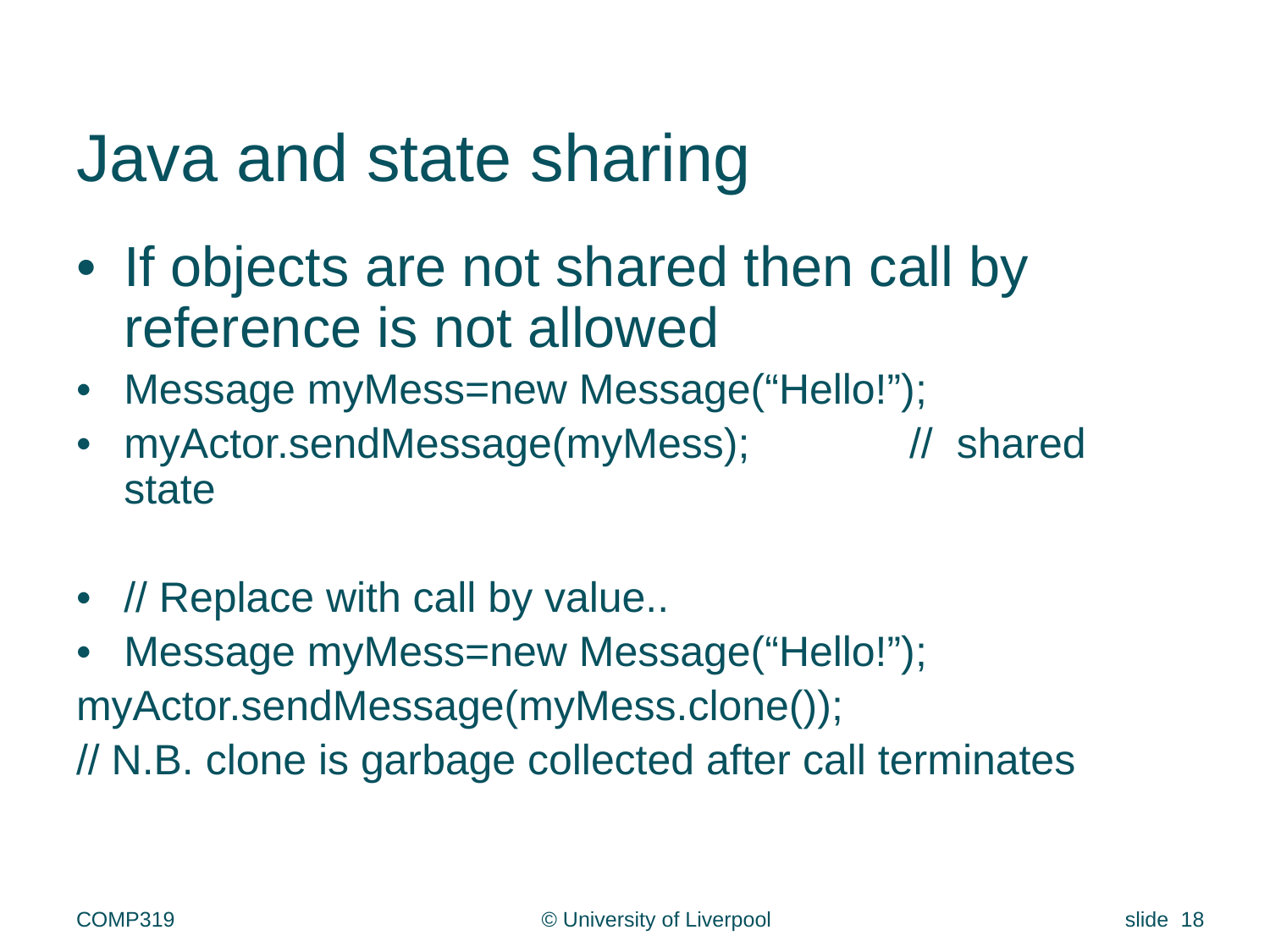

# Java and state sharing
If objects are not shared then call by reference is not allowed
Message myMess=new Message(“Hello!”);
myActor.sendMessage(myMess); 	  //  shared state

// Replace with call by value..
Message myMess=new Message(“Hello!”);
myActor.sendMessage(myMess.clone());
// N.B. clone is garbage collected after call terminates

COMP319
© University of Liverpool
slide  18